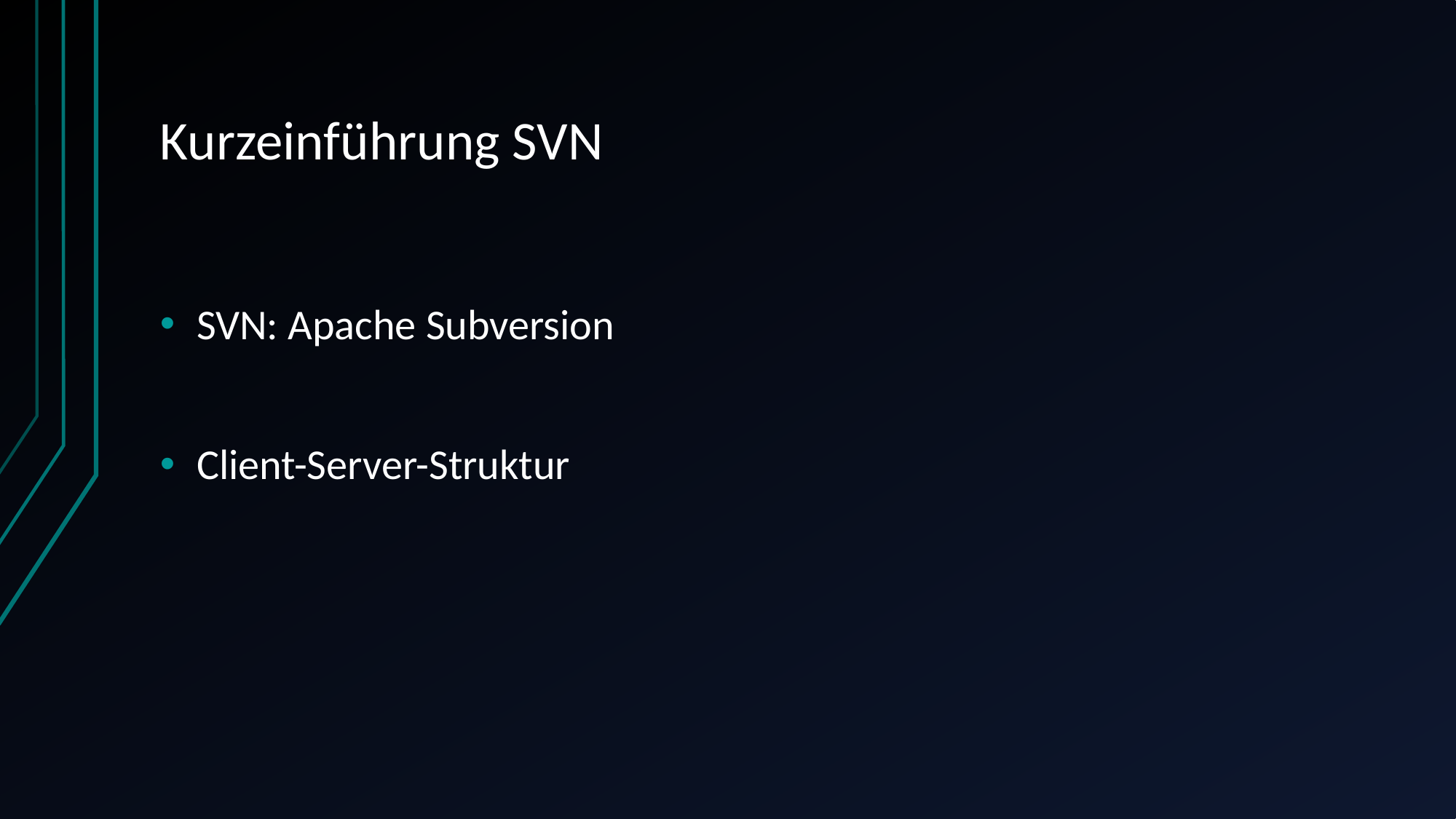

# Kurzeinführung SVN

SVN: Apache Subversion

Client-Server-Struktur